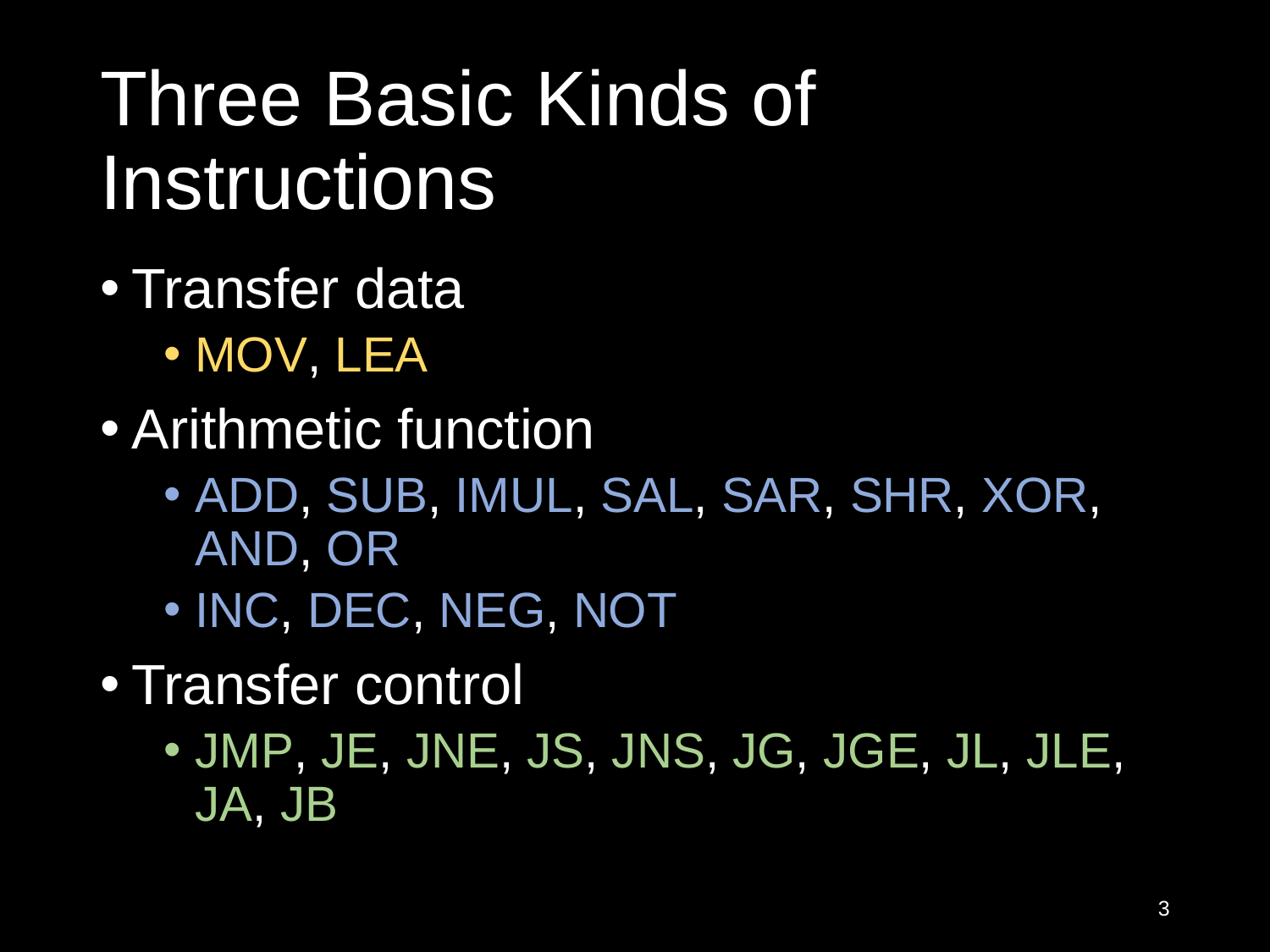

# Three Basic Kinds of Instructions
Transfer data
MOV, LEA
Arithmetic function
ADD, SUB, IMUL, SAL, SAR, SHR, XOR, AND, OR
INC, DEC, NEG, NOT
Transfer control
JMP, JE, JNE, JS, JNS, JG, JGE, JL, JLE, JA, JB
3